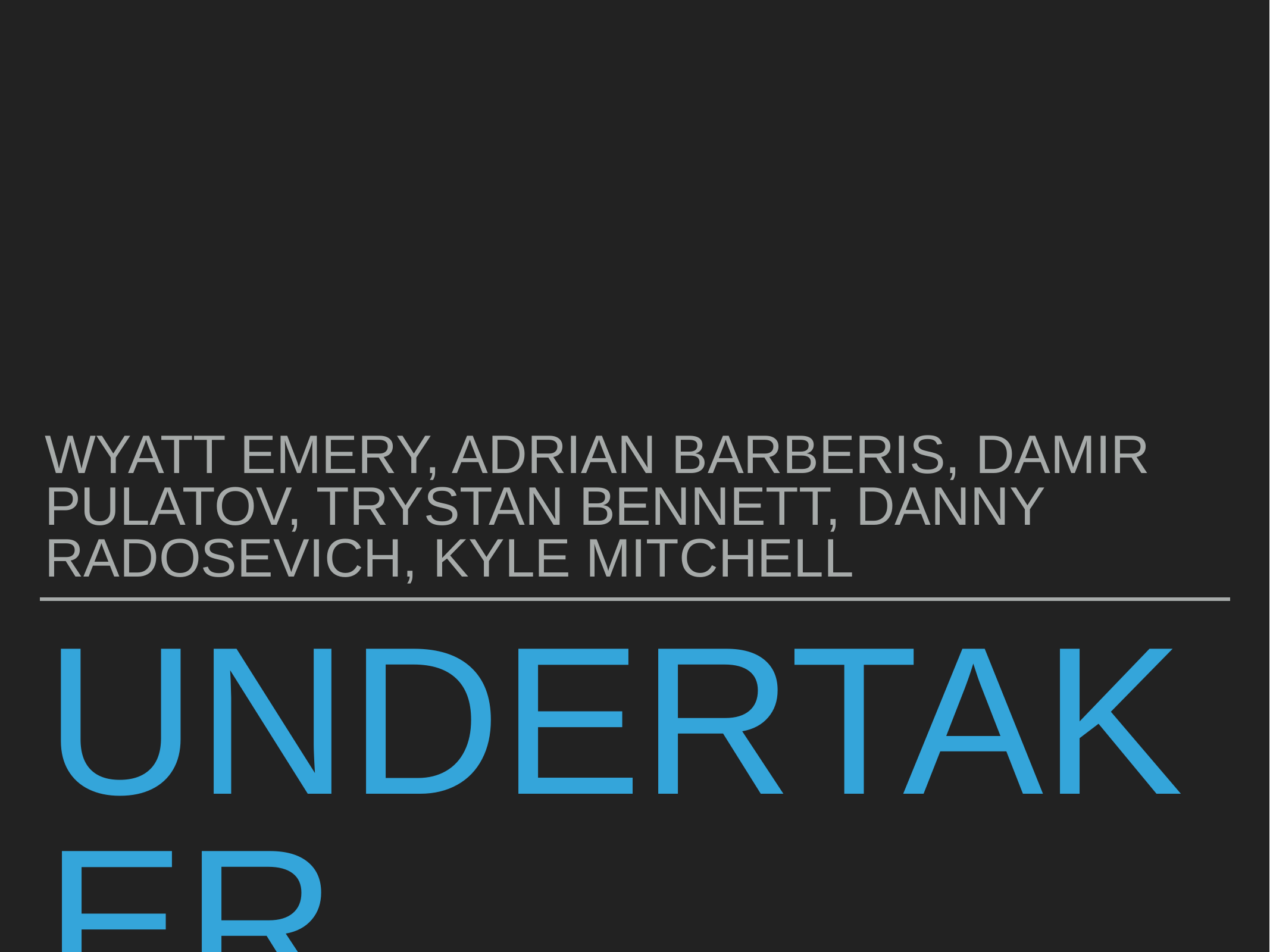

Wyatt Emery, Adrian Barberis, Damir Pulatov, Trystan bennett, danny radosevich, kyle mitchell
# Undertaker